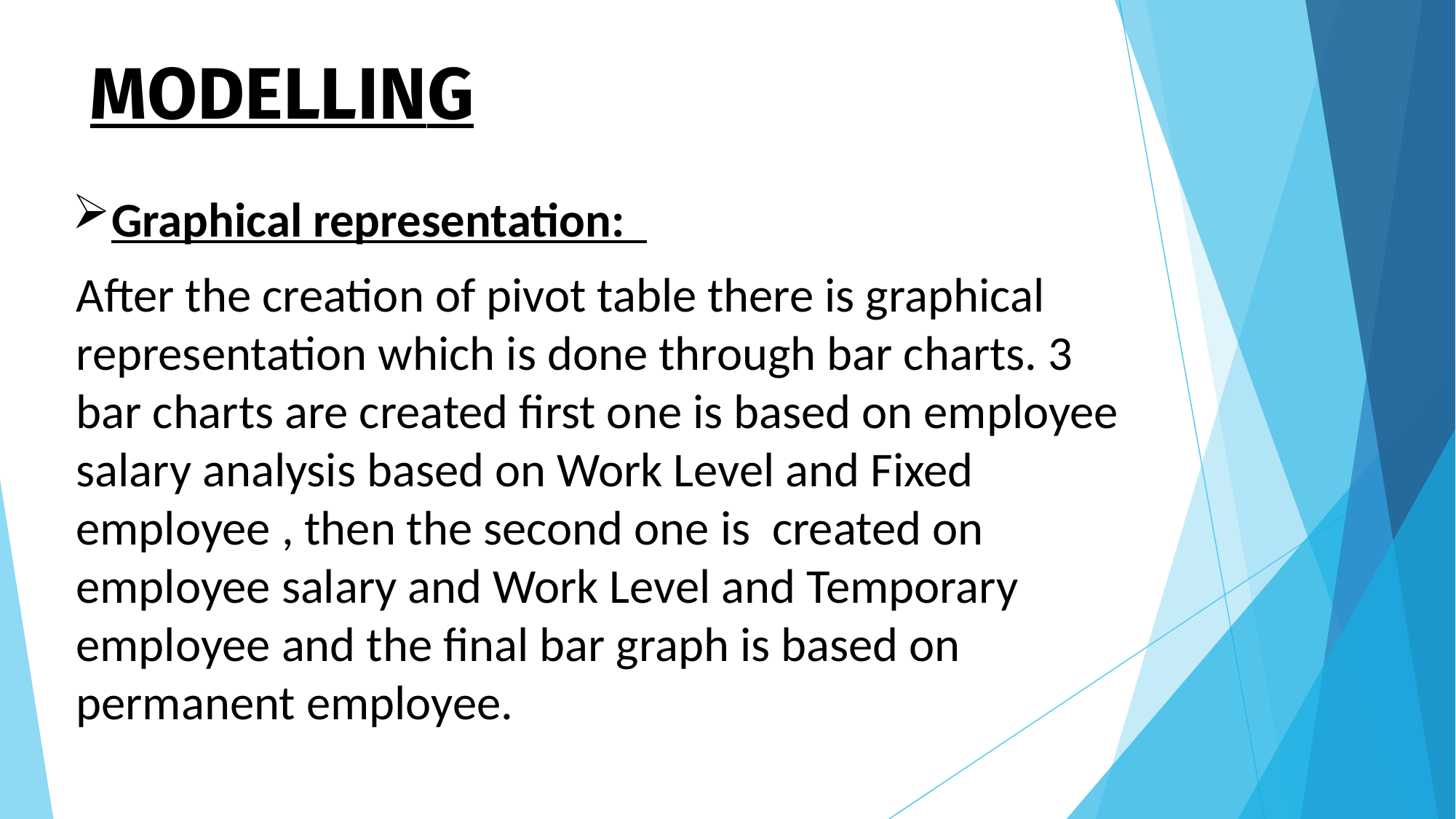

# MODELLING
Graphical representation:
After the creation of pivot table there is graphical representation which is done through bar charts. 3 bar charts are created first one is based on employee salary analysis based on Work Level and Fixed employee , then the second one is  created on employee salary and Work Level and Temporary employee and the final bar graph is based on permanent employee.